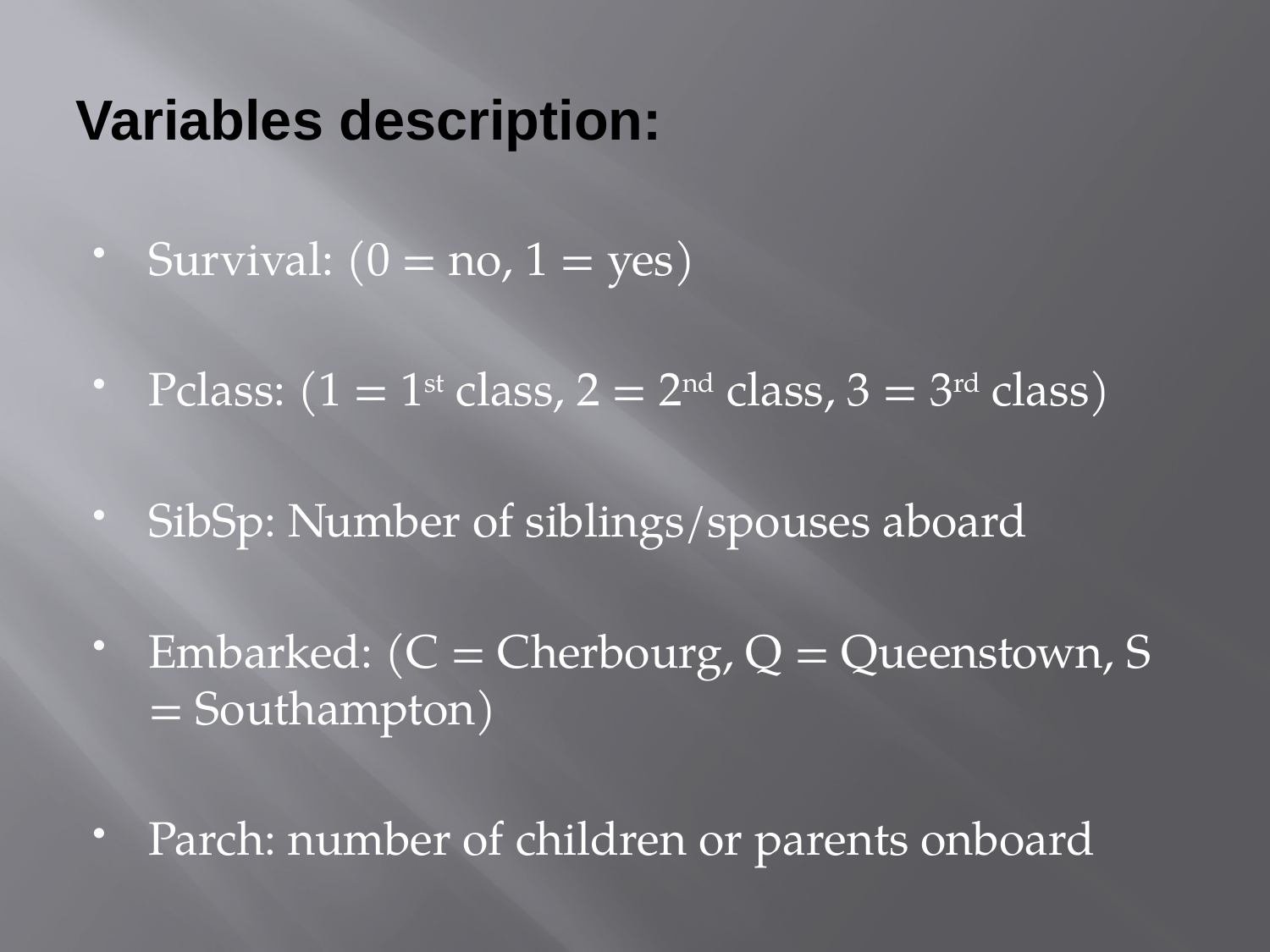

# Variables description:
Survival: (0 = no, 1 = yes)

Pclass: (1 = 1st class, 2 = 2nd class, 3 = 3rd class)

SibSp: Number of siblings/spouses aboard

Embarked: (C = Cherbourg, Q = Queenstown, S = Southampton)

Parch: number of children or parents onboard